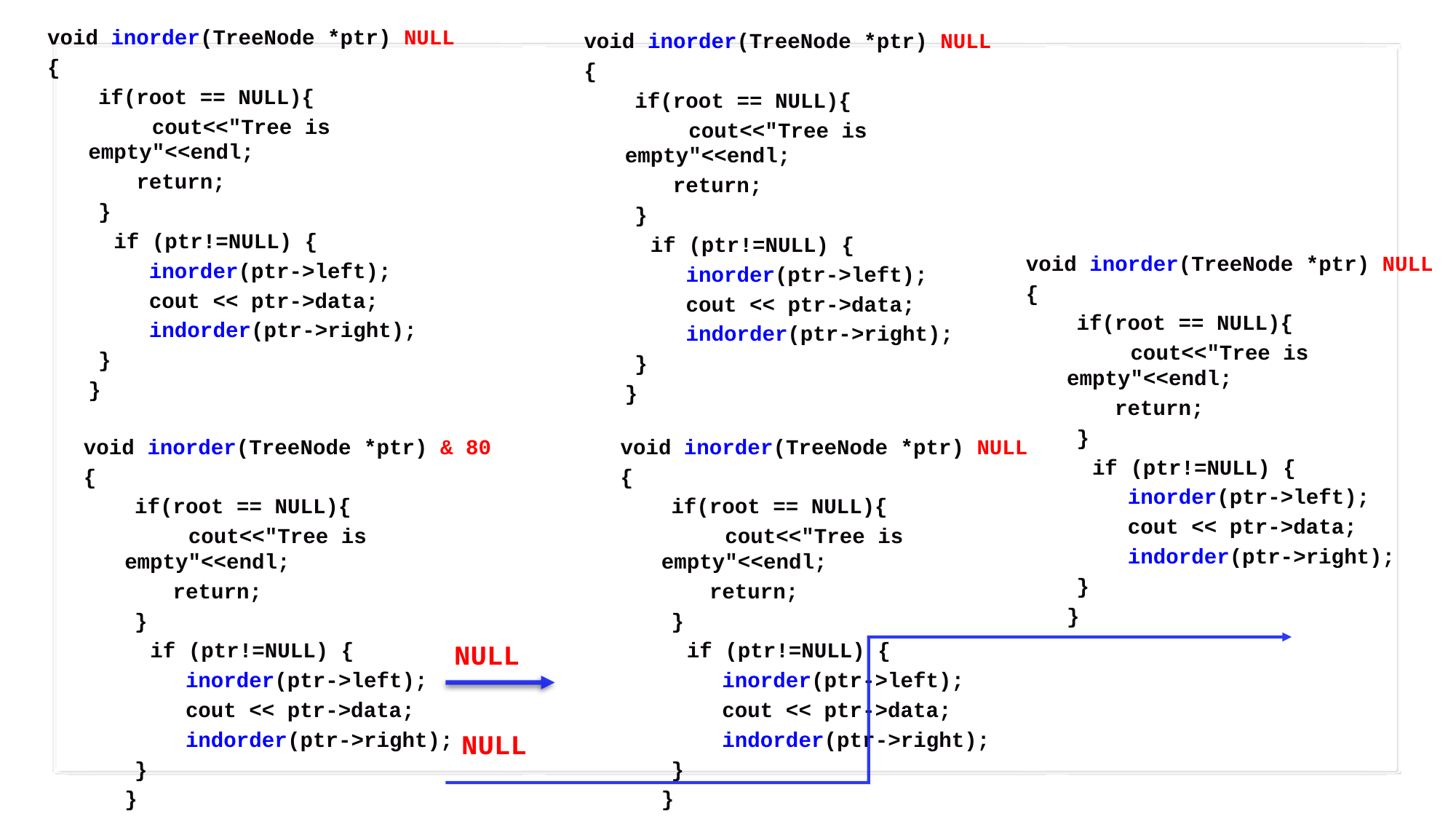

void inorder(TreeNode *ptr) NULL
{
    if(root == NULL){
	     cout<<"Tree is empty"<<endl;
       return;
    }
	  if (ptr!=NULL) {
        inorder(ptr->left);
        cout << ptr->data;
        indorder(ptr->right);
    }
	}
void inorder(TreeNode *ptr) NULL
{
    if(root == NULL){
	     cout<<"Tree is empty"<<endl;
       return;
    }
	  if (ptr!=NULL) {
        inorder(ptr->left);
        cout << ptr->data;
        indorder(ptr->right);
    }
	}
void inorder(TreeNode *ptr) NULL
{
    if(root == NULL){
	     cout<<"Tree is empty"<<endl;
       return;
    }
	  if (ptr!=NULL) {
        inorder(ptr->left);
        cout << ptr->data;
        indorder(ptr->right);
    }
	}
void inorder(TreeNode *ptr) & 80
{
    if(root == NULL){
	     cout<<"Tree is empty"<<endl;
       return;
    }
	  if (ptr!=NULL) {
        inorder(ptr->left);
        cout << ptr->data;
        indorder(ptr->right);
    }
	}
void inorder(TreeNode *ptr) NULL
{
    if(root == NULL){
	     cout<<"Tree is empty"<<endl;
       return;
    }
	  if (ptr!=NULL) {
        inorder(ptr->left);
        cout << ptr->data;
        indorder(ptr->right);
    }
	}
NULL
NULL